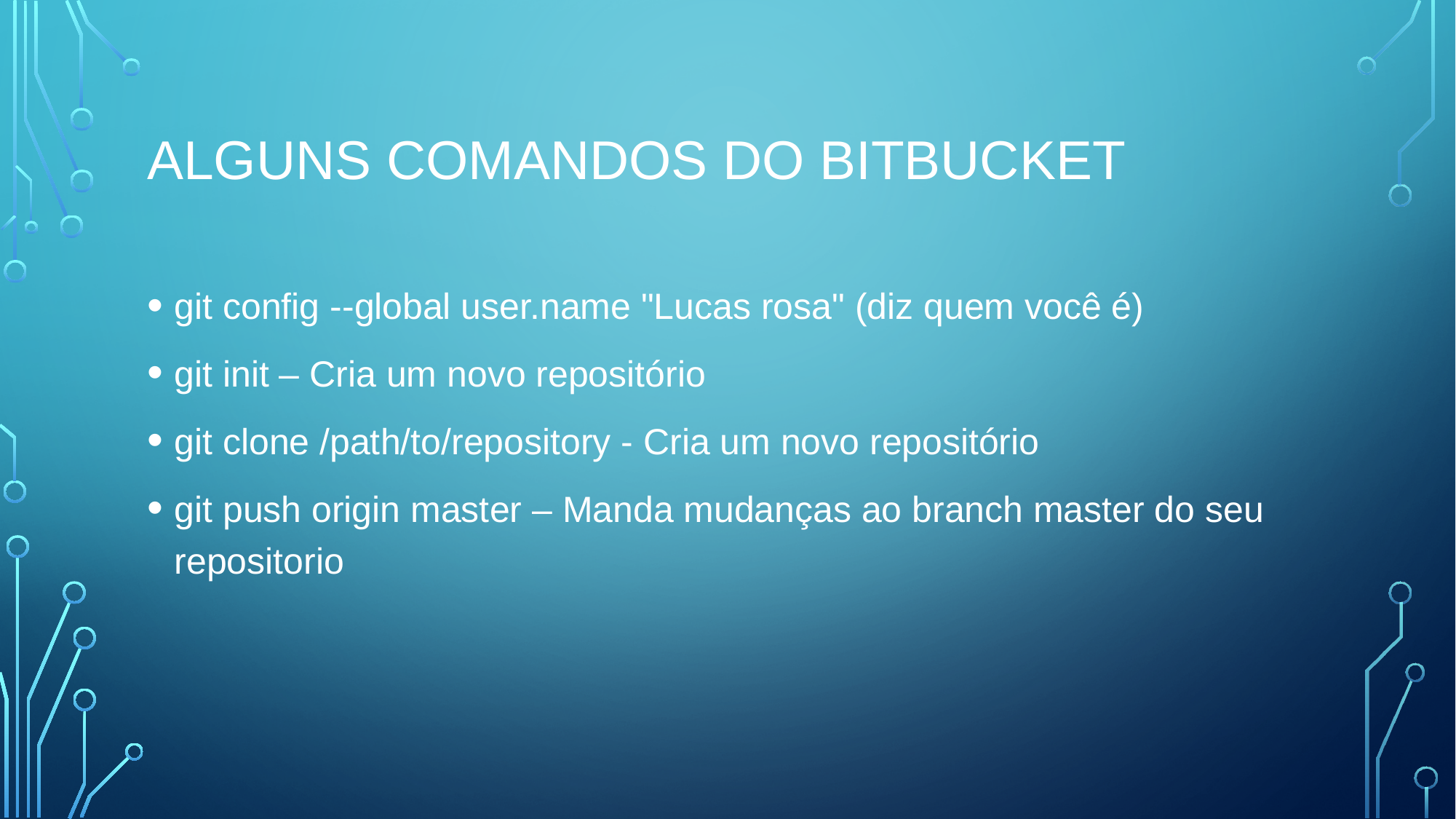

# Alguns comandos do bitbucket
git config --global user.name "Lucas rosa" (diz quem você é)
git init – Cria um novo repositório
git clone /path/to/repository - Cria um novo repositório
git push origin master – Manda mudanças ao branch master do seu repositorio